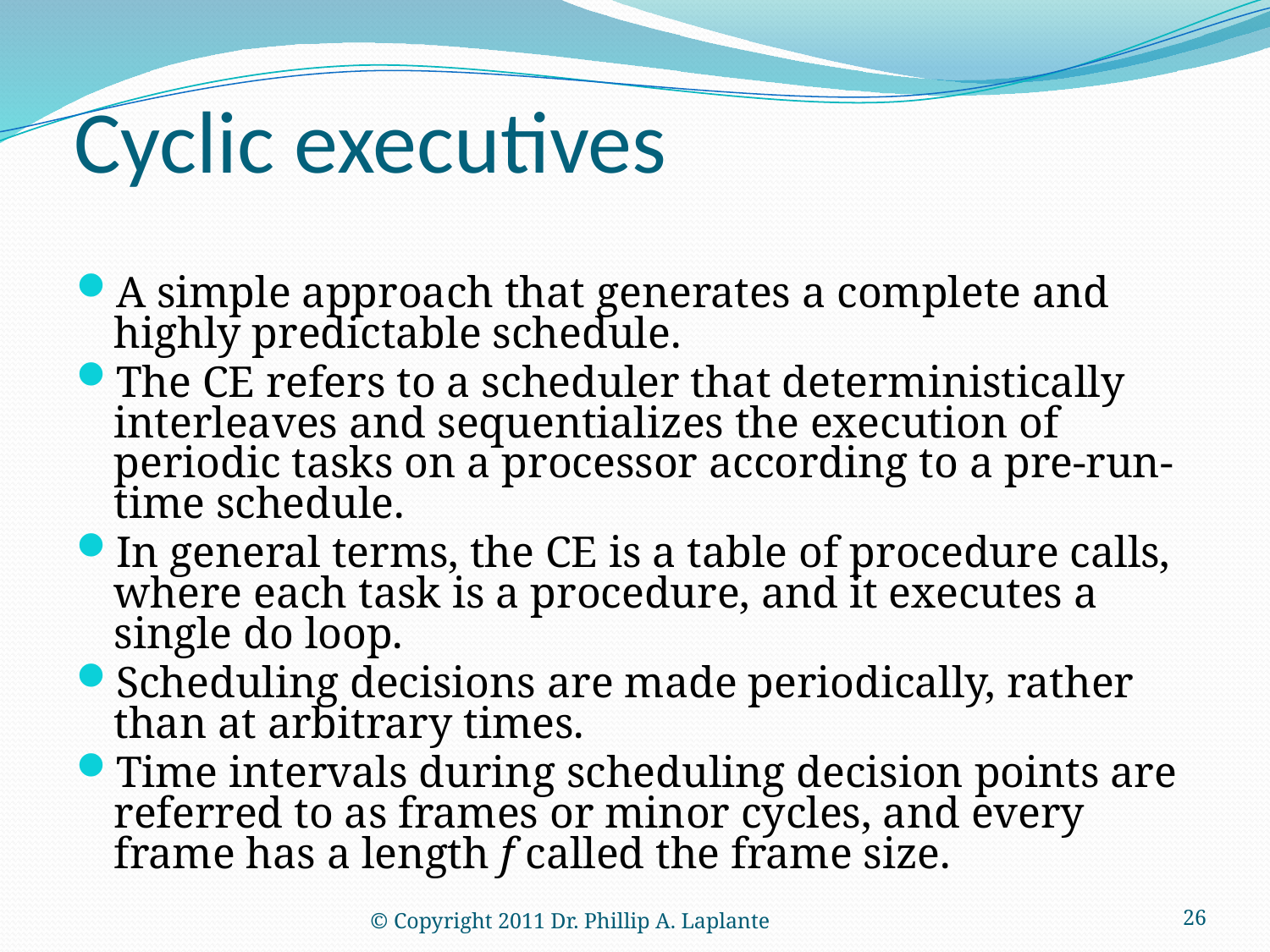

# Cyclic executives
A simple approach that generates a complete and highly predictable schedule.
The CE refers to a scheduler that deterministically interleaves and sequentializes the execution of periodic tasks on a processor according to a pre-run-time schedule.
In general terms, the CE is a table of procedure calls, where each task is a procedure, and it executes a single do loop.
Scheduling decisions are made periodically, rather than at arbitrary times.
Time intervals during scheduling decision points are referred to as frames or minor cycles, and every frame has a length f called the frame size.
© Copyright 2011 Dr. Phillip A. Laplante
26